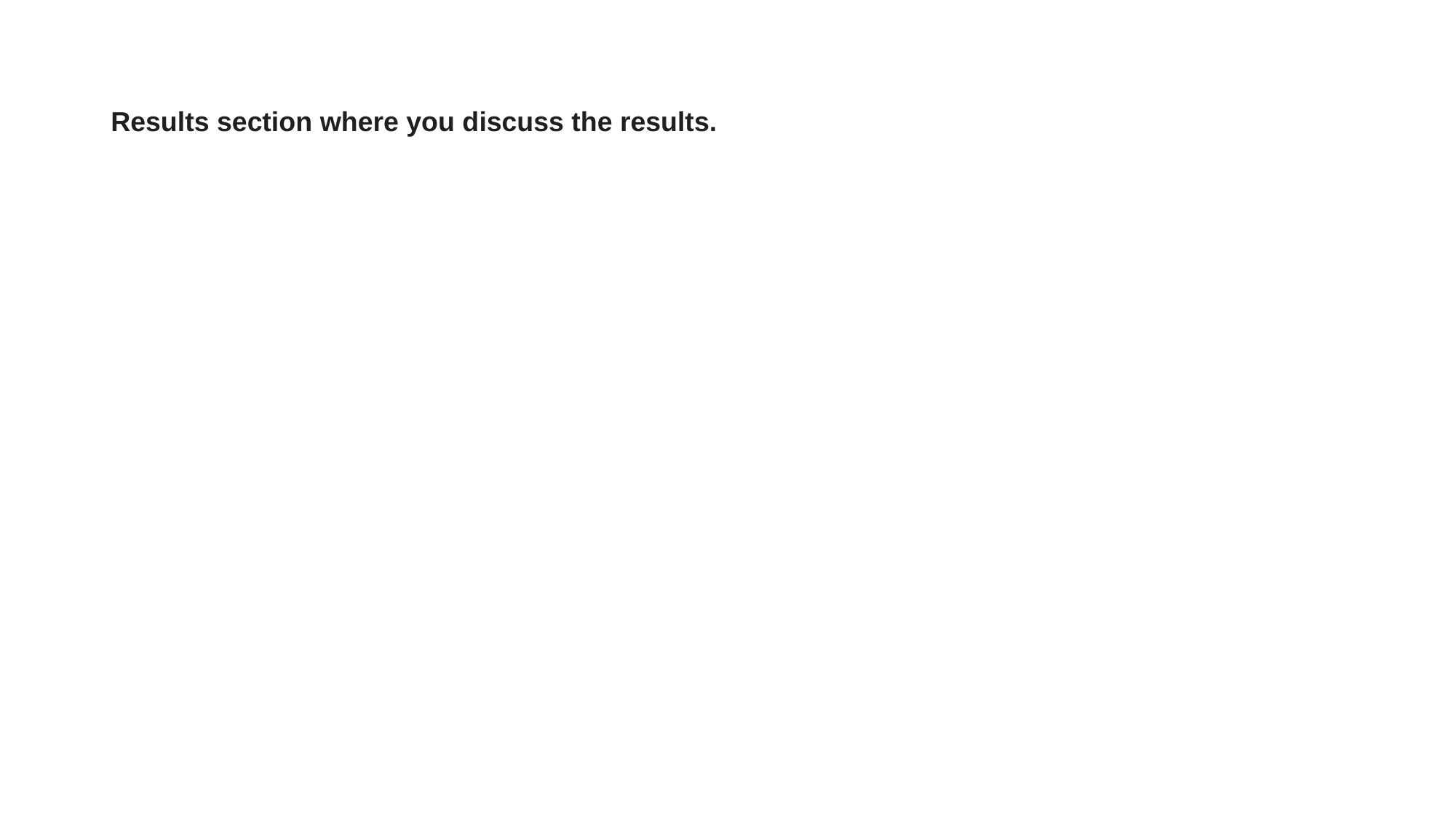

# Results section where you discuss the results.